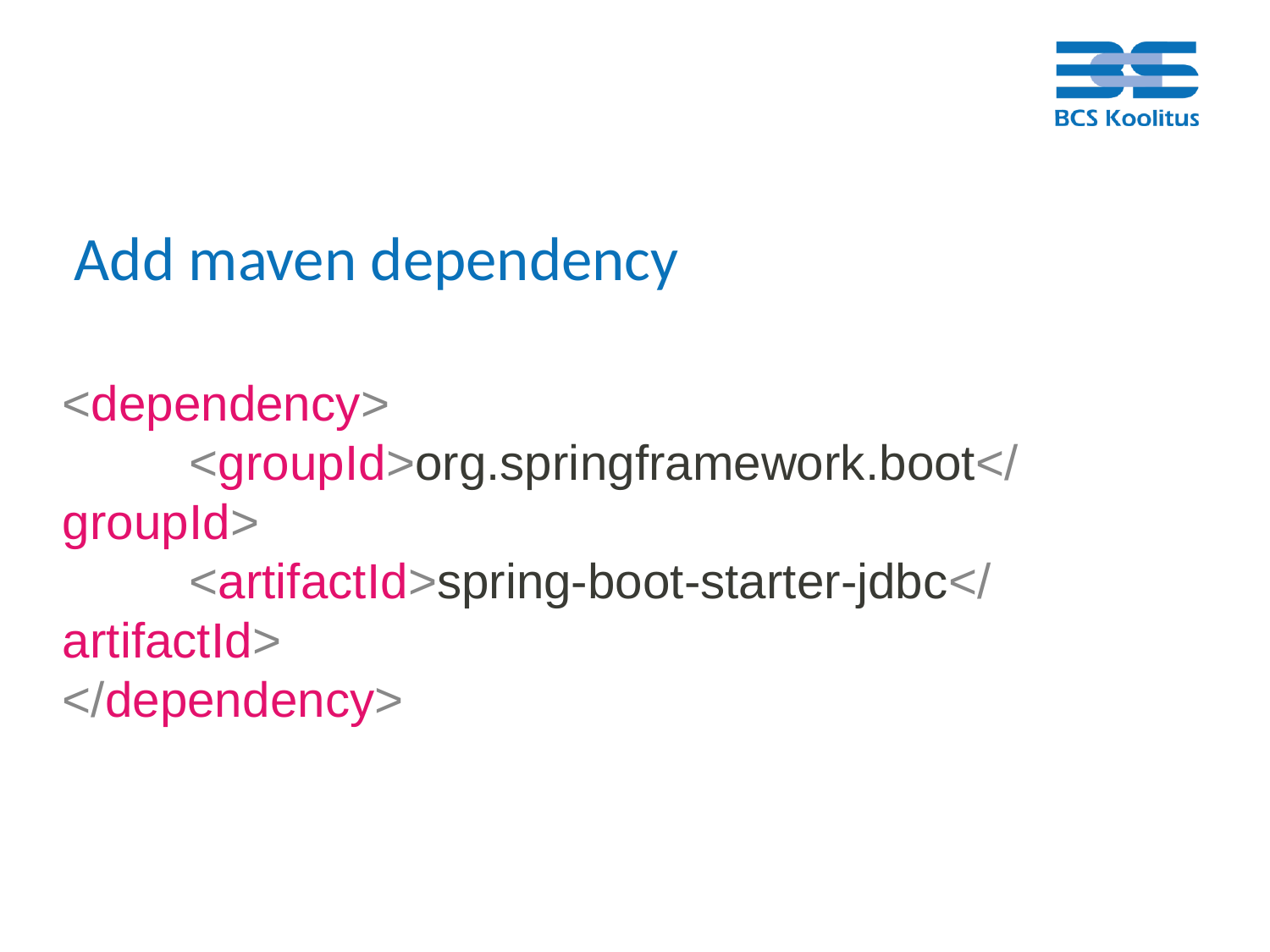

# Add maven dependency
<dependency>
	<groupId>org.springframework.boot</groupId>
	<artifactId>spring-boot-starter-jdbc</artifactId>
</dependency>